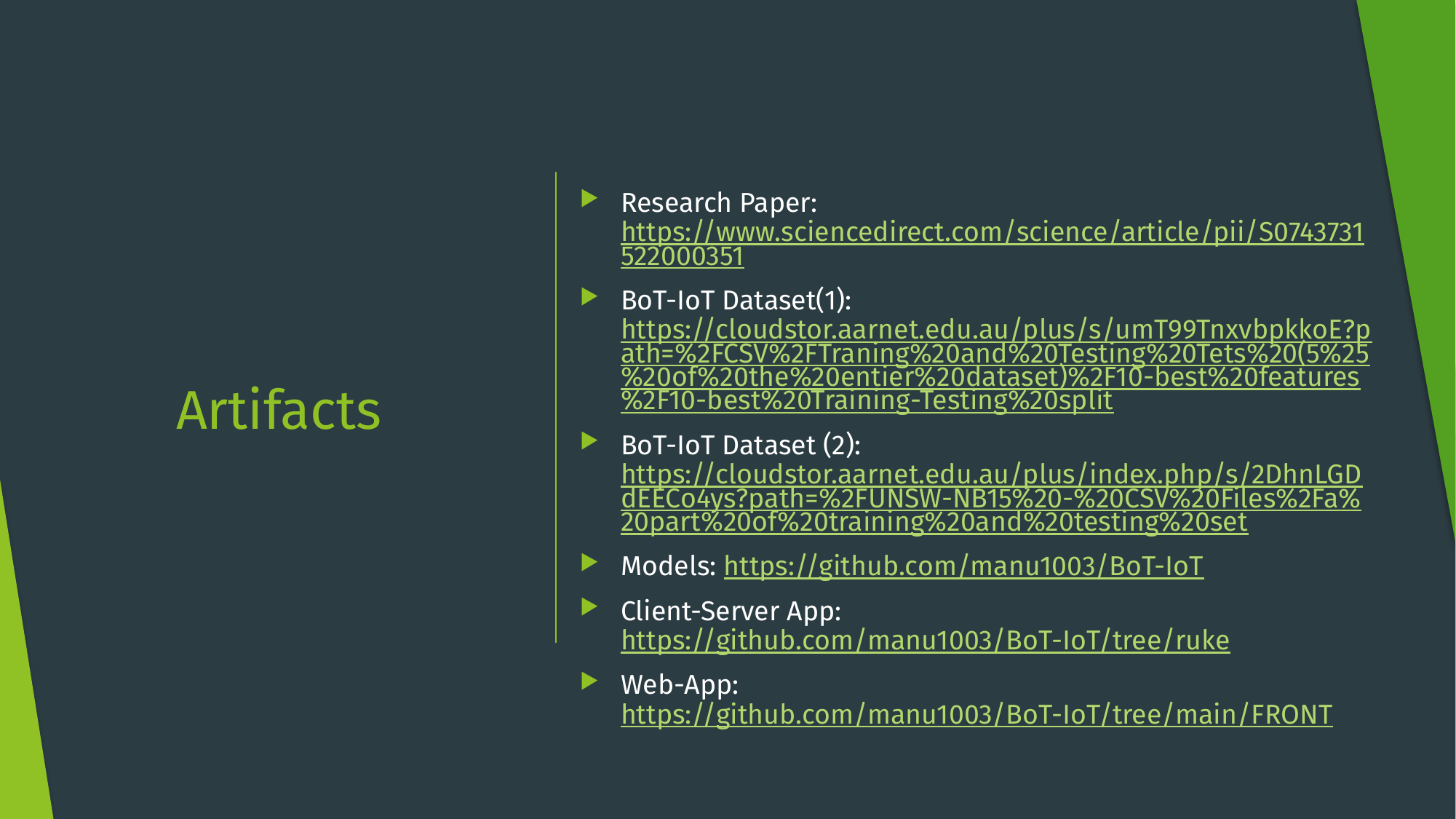

Research Paper: https://www.sciencedirect.com/science/article/pii/S0743731522000351
BoT-IoT Dataset(1): https://cloudstor.aarnet.edu.au/plus/s/umT99TnxvbpkkoE?path=%2FCSV%2FTraning%20and%20Testing%20Tets%20(5%25%20of%20the%20entier%20dataset)%2F10-best%20features%2F10-best%20Training-Testing%20split
BoT-IoT Dataset (2): https://cloudstor.aarnet.edu.au/plus/index.php/s/2DhnLGDdEECo4ys?path=%2FUNSW-NB15%20-%20CSV%20Files%2Fa%20part%20of%20training%20and%20testing%20set
Models: https://github.com/manu1003/BoT-IoT
Client-Server App: https://github.com/manu1003/BoT-IoT/tree/ruke
Web-App: https://github.com/manu1003/BoT-IoT/tree/main/FRONT

# Artifacts